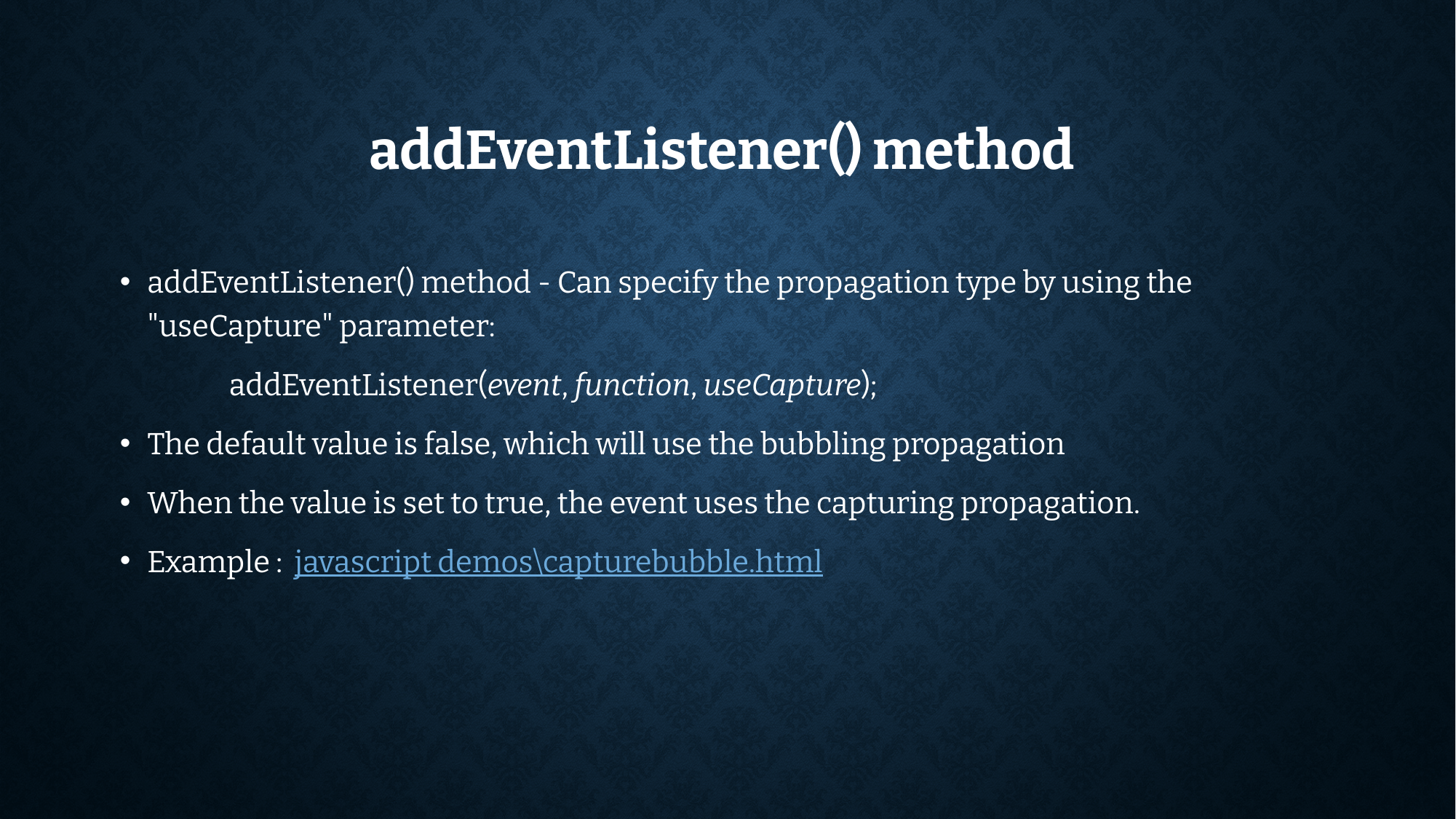

# addEventListener() method
addEventListener() method - Can specify the propagation type by using the "useCapture" parameter:
	addEventListener(event, function, useCapture);
The default value is false, which will use the bubbling propagation
When the value is set to true, the event uses the capturing propagation.
Example :  javascript demos\capturebubble.html